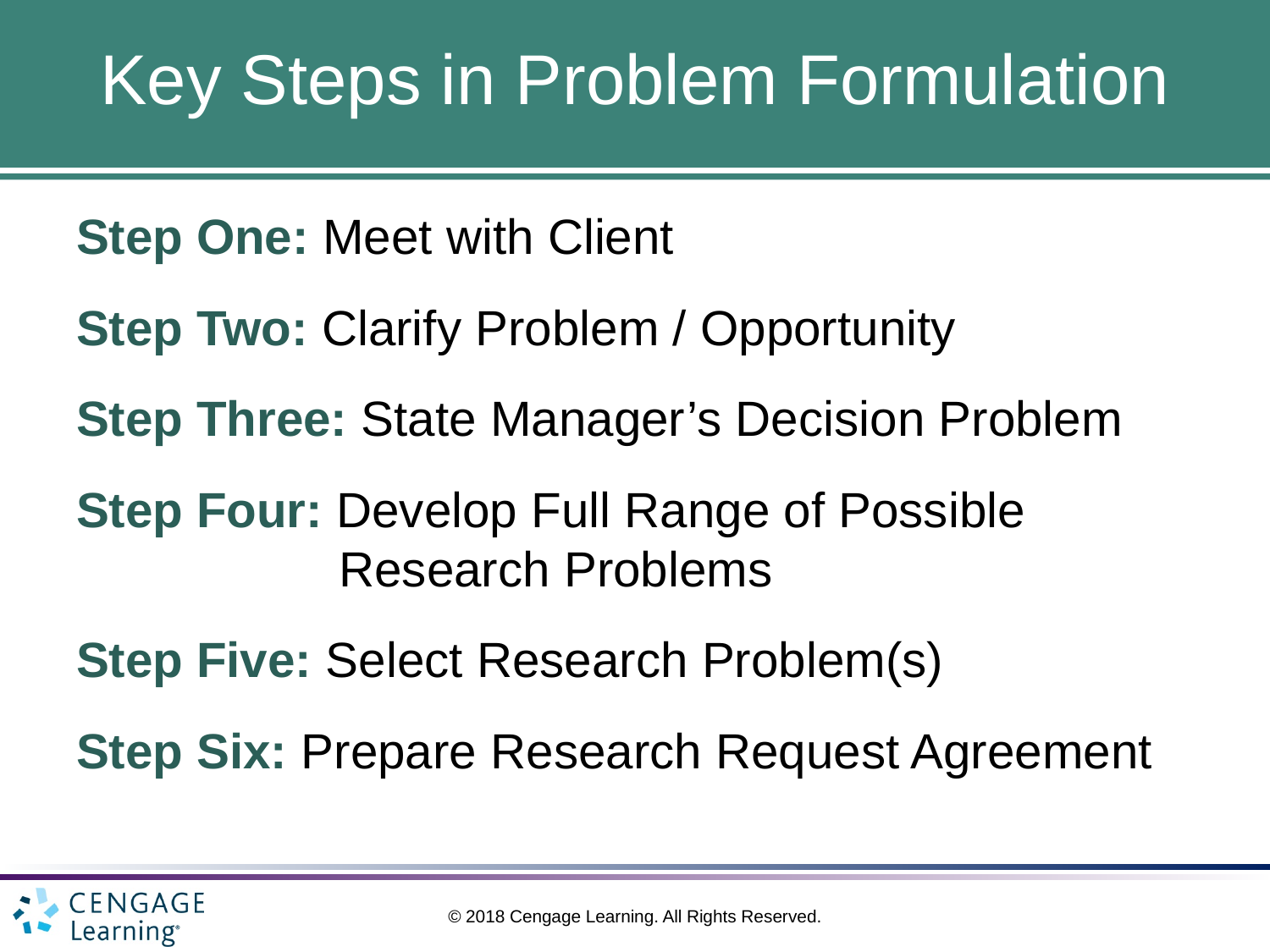

# Key Steps in Problem Formulation
Step One: Meet with Client
Step Two: Clarify Problem / Opportunity
Step Three: State Manager’s Decision Problem
Step Four: Develop Full Range of Possible Research Problems
Step Five: Select Research Problem(s)
Step Six: Prepare Research Request Agreement